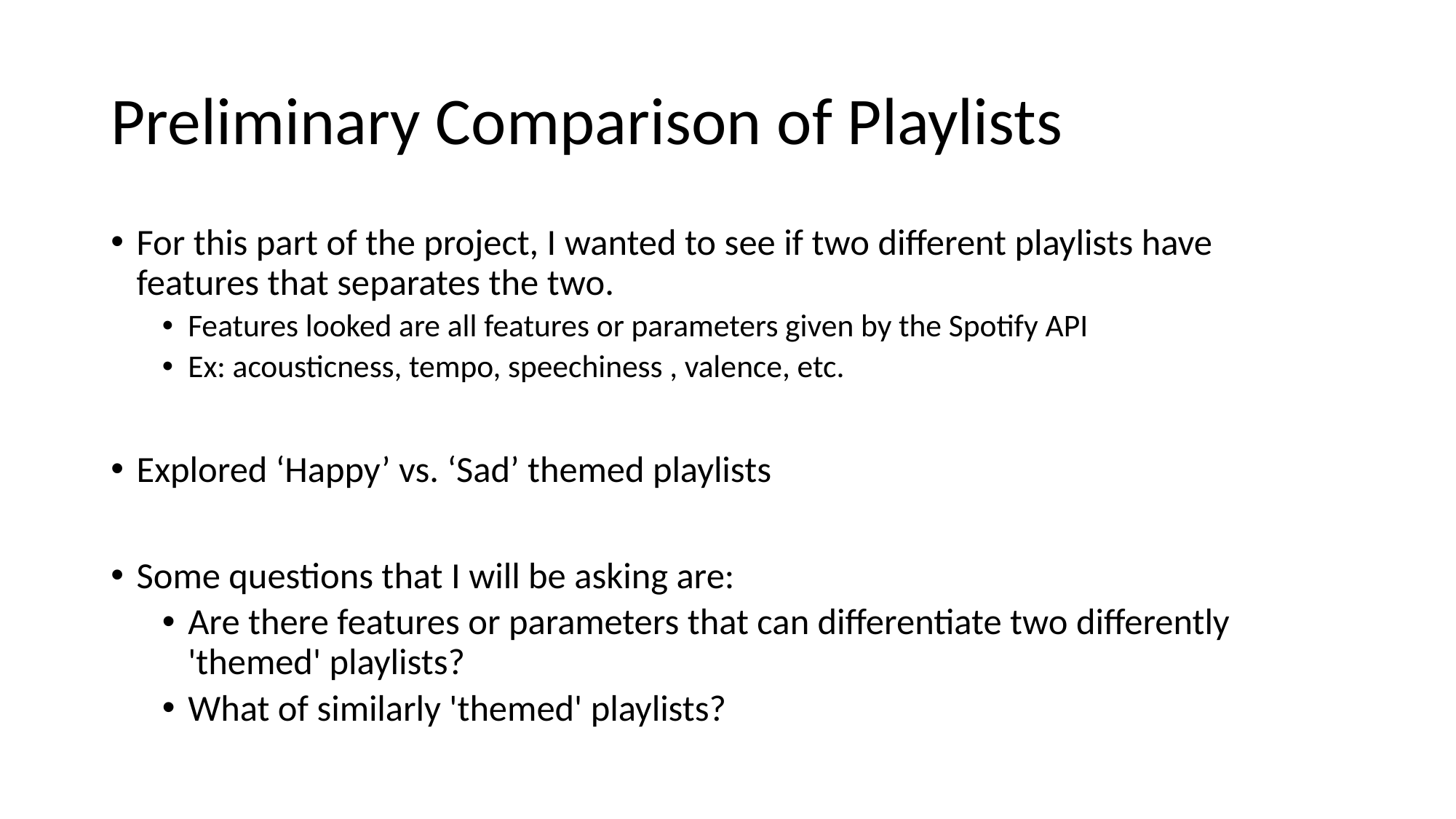

# Preliminary Comparison of Playlists
For this part of the project, I wanted to see if two different playlists have features that separates the two.
Features looked are all features or parameters given by the Spotify API
Ex: acousticness, tempo, speechiness , valence, etc.

Explored ‘Happy’ vs. ‘Sad’ themed playlists

Some questions that I will be asking are:
Are there features or parameters that can differentiate two differently 'themed' playlists?
What of similarly 'themed' playlists?